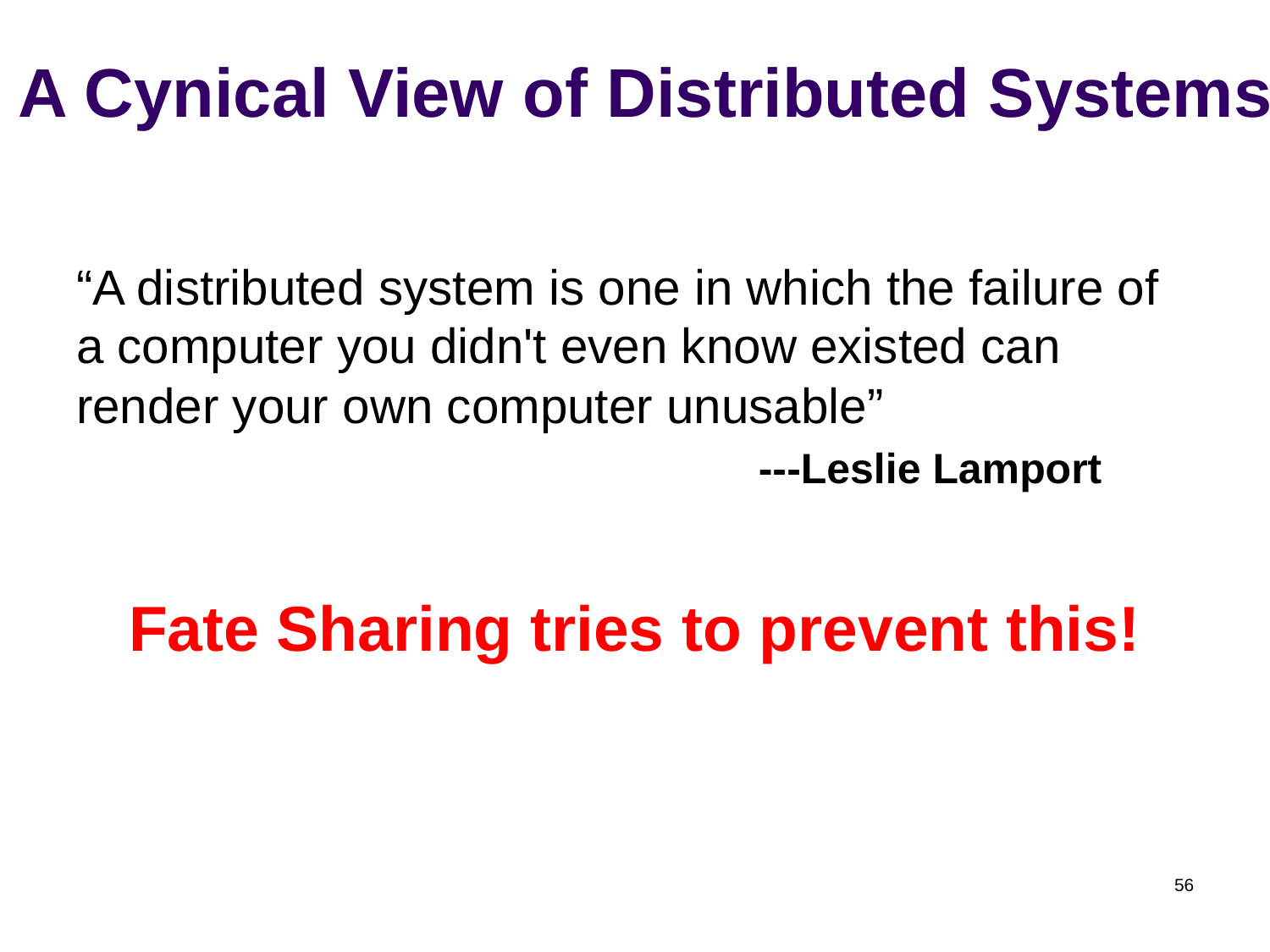

# A Cynical View of Distributed Systems

“A distributed system is one in which the failure of a computer you didn't even know existed can render your own computer unusable”
					---Leslie Lamport
Fate Sharing tries to prevent this!
56